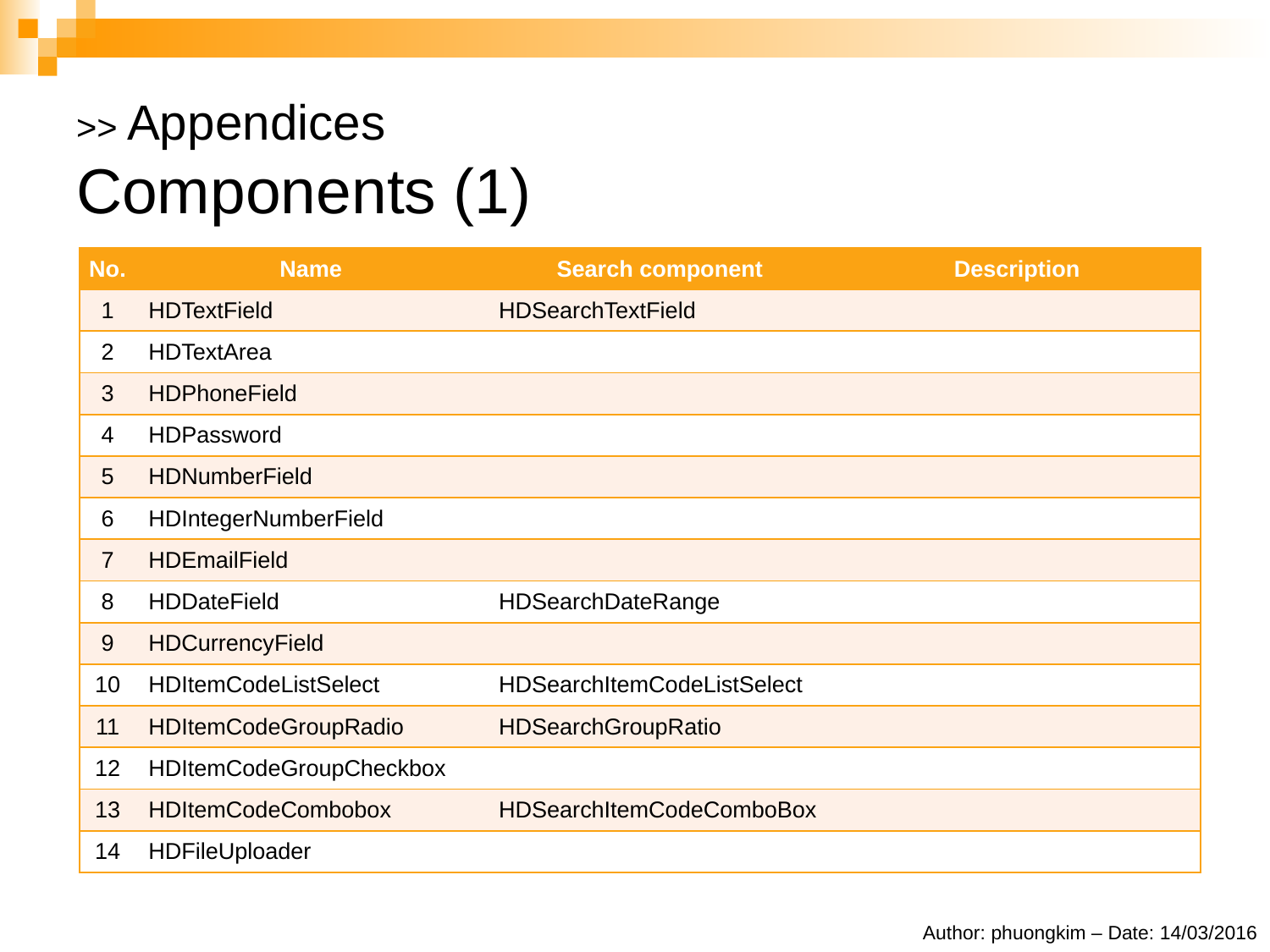

# >> Appendices Components (1)
| No. | Name | Search component | Description |
| --- | --- | --- | --- |
| 1 | HDTextField | HDSearchTextField |  |
| 2 | HDTextArea |  |  |
| 3 | HDPhoneField |  |  |
| 4 | HDPassword |  |  |
| 5 | HDNumberField |  |  |
| 6 | HDIntegerNumberField |  |  |
| 7 | HDEmailField |  |  |
| 8 | HDDateField | HDSearchDateRange |  |
| 9 | HDCurrencyField |  |  |
| 10 | HDItemCodeListSelect | HDSearchItemCodeListSelect |  |
| 11 | HDItemCodeGroupRadio | HDSearchGroupRatio |  |
| 12 | HDItemCodeGroupCheckbox |  |  |
| 13 | HDItemCodeCombobox | HDSearchItemCodeComboBox |  |
| 14 | HDFileUploader |  |  |
Author: phuongkim – Date: 14/03/2016